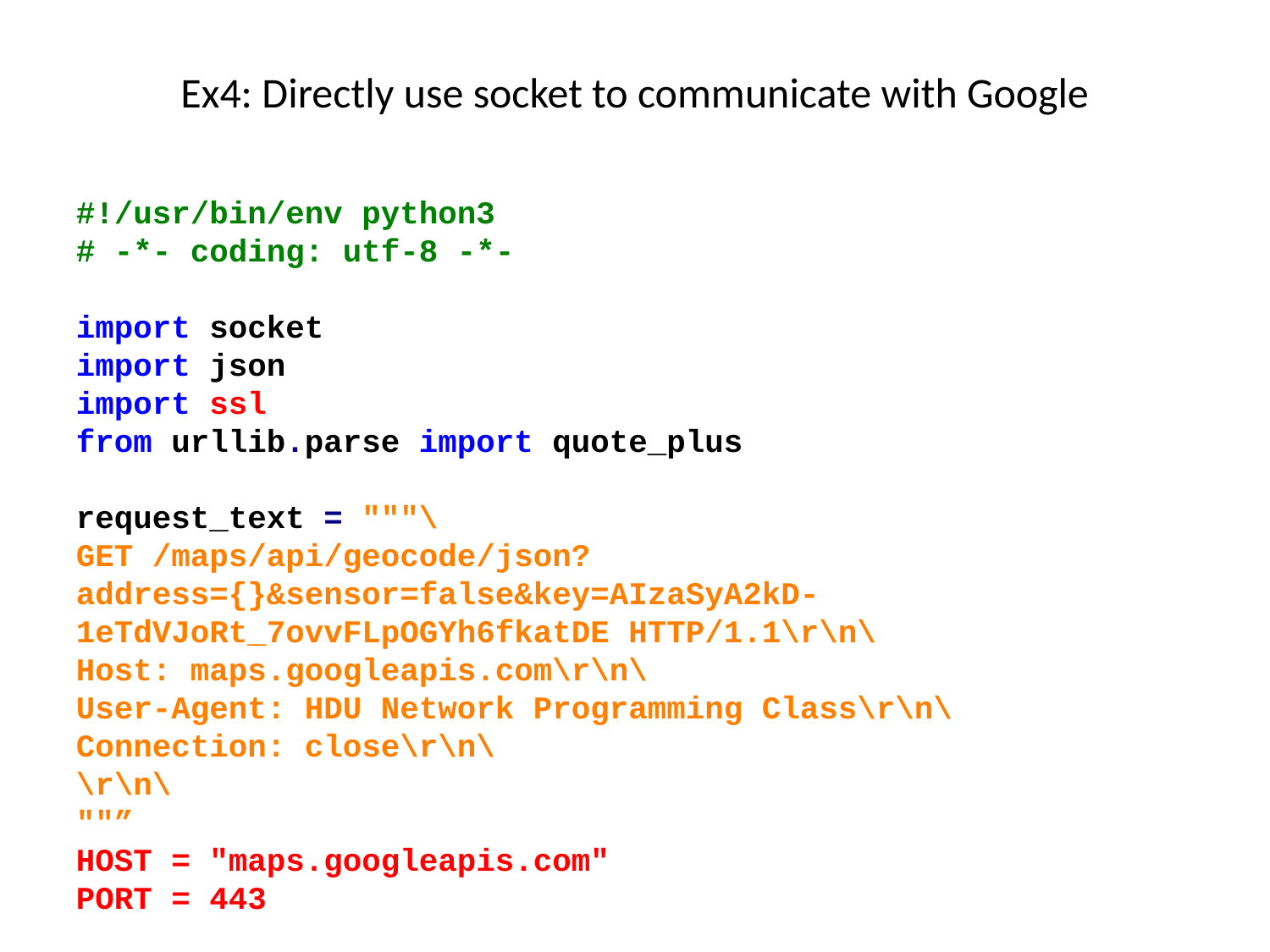

# Ex4: Directly use socket to communicate with Google
#!/usr/bin/env python3
# -*- coding: utf-8 -*-

import socket
import json
import ssl
from urllib.parse import quote_plus

request_text = """\
GET /maps/api/geocode/json?address={}&sensor=false&key=AIzaSyA2kD-1eTdVJoRt_7ovvFLpOGYh6fkatDE HTTP/1.1\r\n\
Host: maps.googleapis.com\r\n\
User-Agent: HDU Network Programming Class\r\n\
Connection: close\r\n\
\r\n\
""”
HOST = "maps.googleapis.com"
PORT = 443